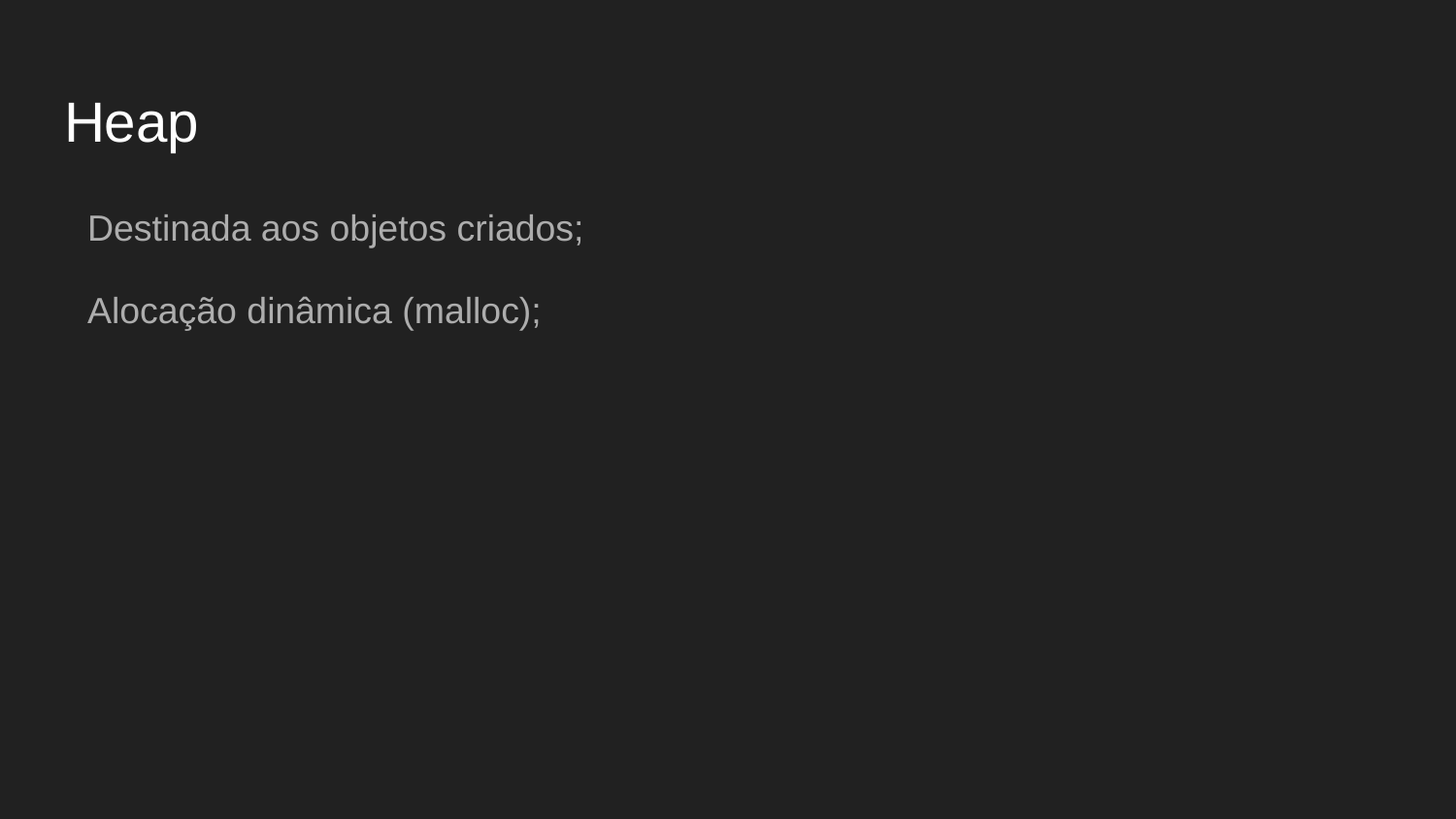

# Heap
Destinada aos objetos criados;
Alocação dinâmica (malloc);